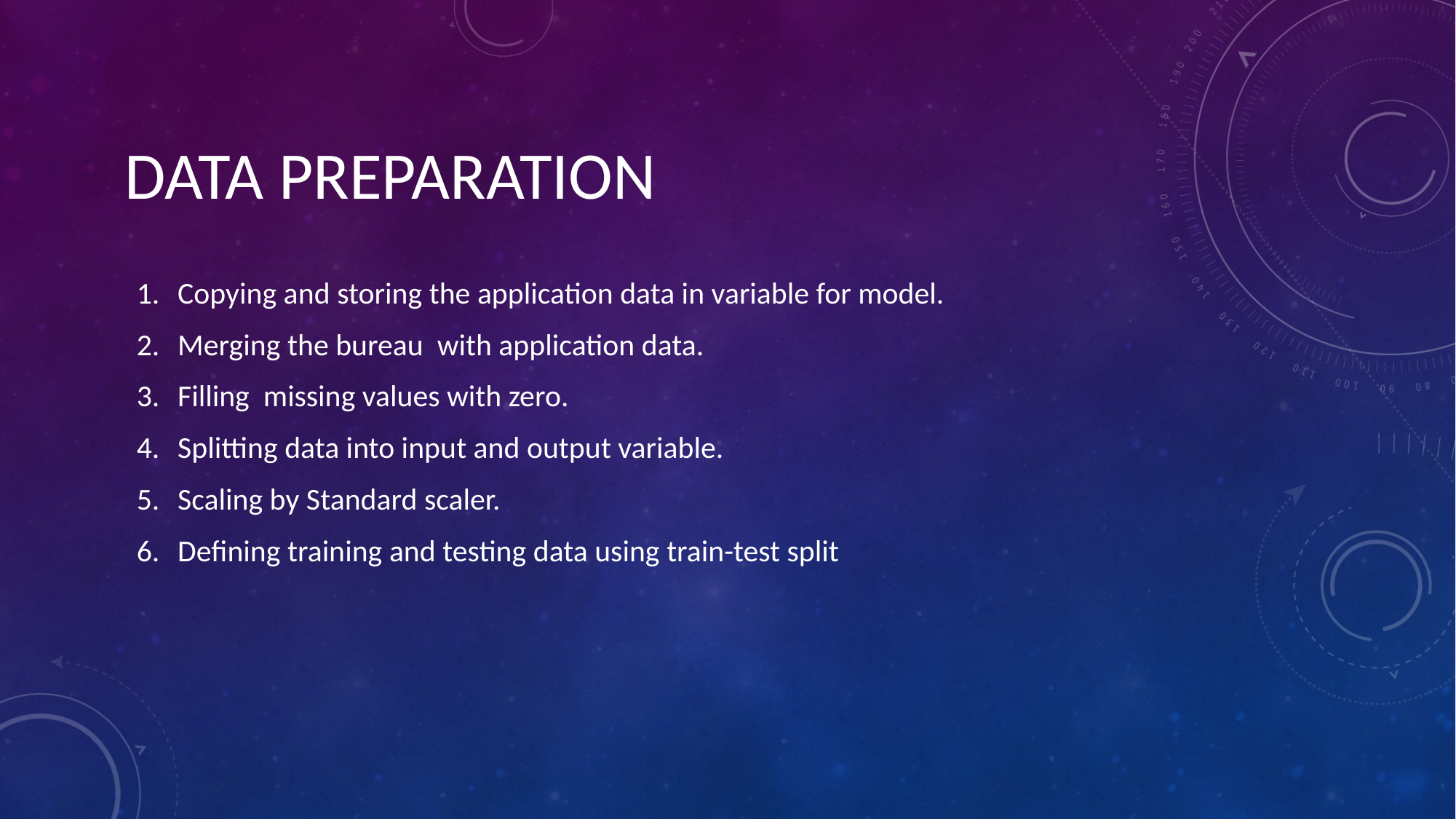

DATA PREPARATION
Copying and storing the application data in variable for model.
Merging the bureau  with application data.
Filling  missing values with zero.
Splitting data into input and output variable.
Scaling by Standard scaler.
Defining training and testing data using train-test split